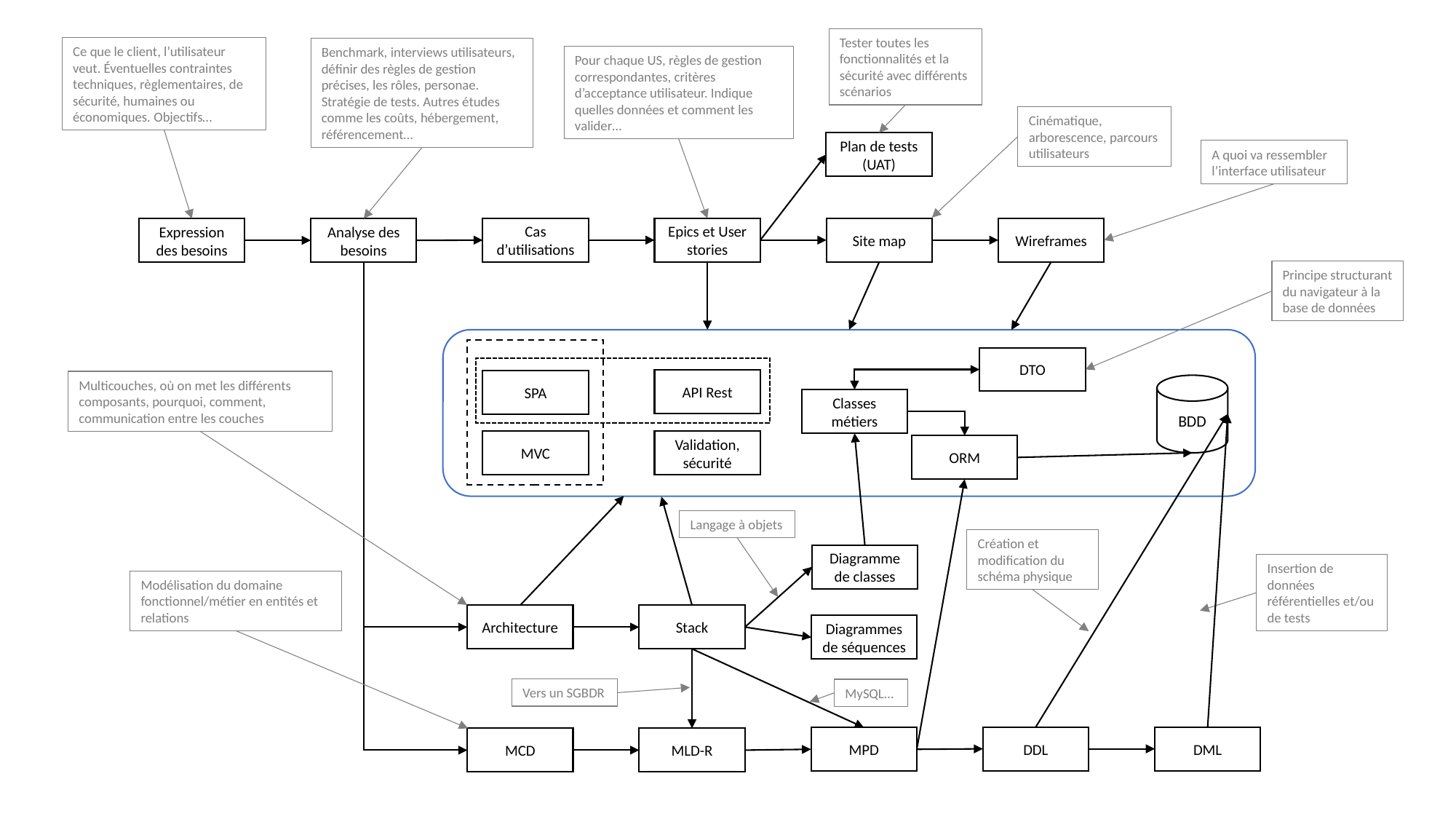

Tester toutes les fonctionnalités et la sécurité avec différents scénarios
Ce que le client, l’utilisateur veut. Éventuelles contraintes techniques, règlementaires, de sécurité, humaines ou économiques. Objectifs…
Benchmark, interviews utilisateurs, définir des règles de gestion précises, les rôles, personae. Stratégie de tests. Autres études comme les coûts, hébergement, référencement…
Pour chaque US, règles de gestion correspondantes, critères d’acceptance utilisateur. Indique quelles données et comment les valider…
Cinématique, arborescence, parcours utilisateurs
Plan de tests (UAT)
A quoi va ressembler l’interface utilisateur
Cas d’utilisations
Epics et User stories
Site map
Wireframes
Expression des besoins
Analyse des besoins
Principe structurant du navigateur à la base de données

DTO

API Rest
SPA
Multicouches, où on met les différents composants, pourquoi, comment, communication entre les couches
BDD
Classes métiers
MVC
Validation, sécurité
ORM
Langage à objets
Création et modification du schéma physique
Diagramme de classes
Insertion de données référentielles et/ou de tests
Modélisation du domaine fonctionnel/métier en entités et relations
Architecture
Stack
Diagrammes de séquences
Vers un SGBDR
MySQL…
DDL
DML
MPD
MCD
MLD-R